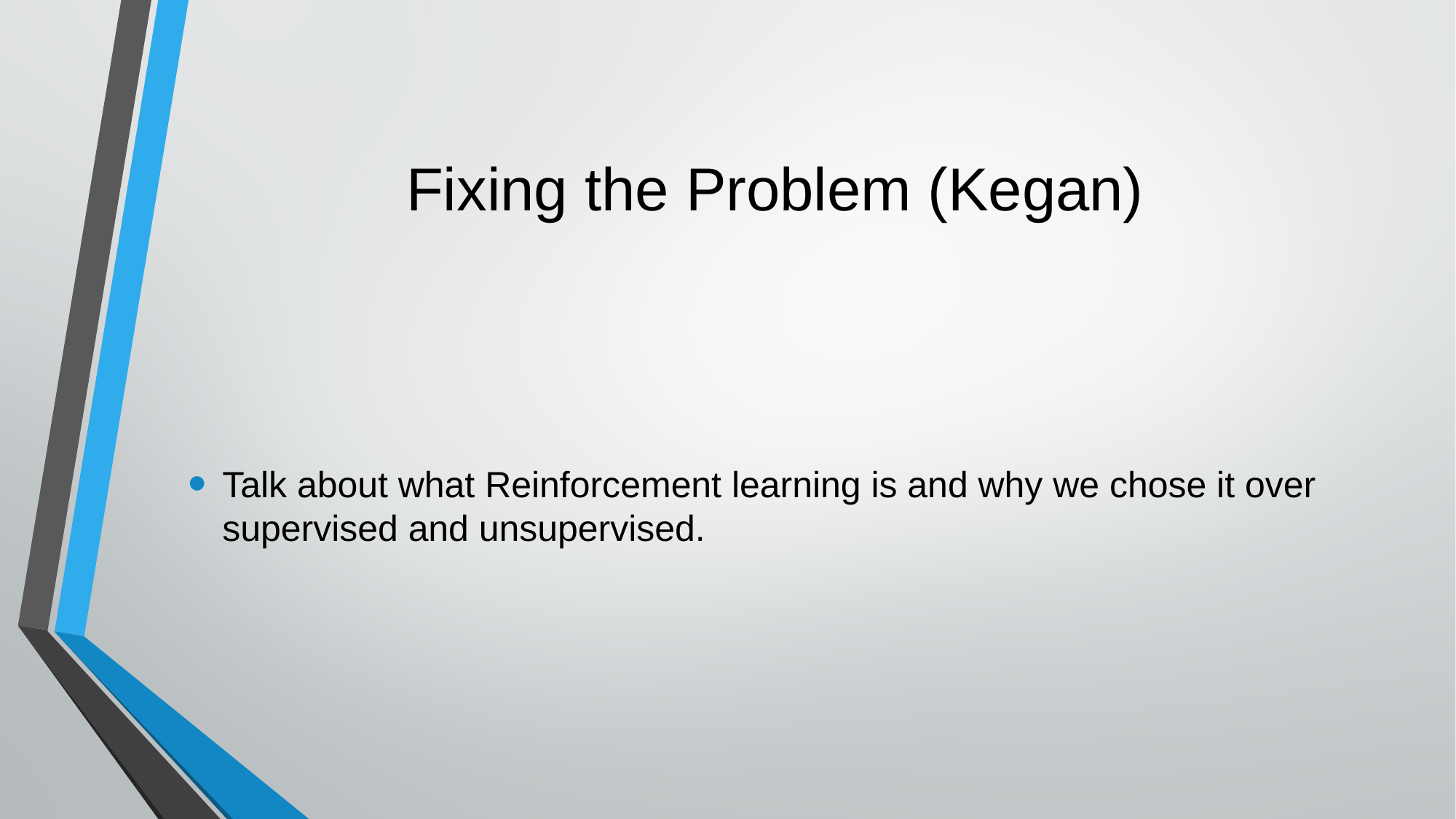

# Fixing the Problem (Kegan)
Talk about what Reinforcement learning is and why we chose it over supervised and unsupervised.